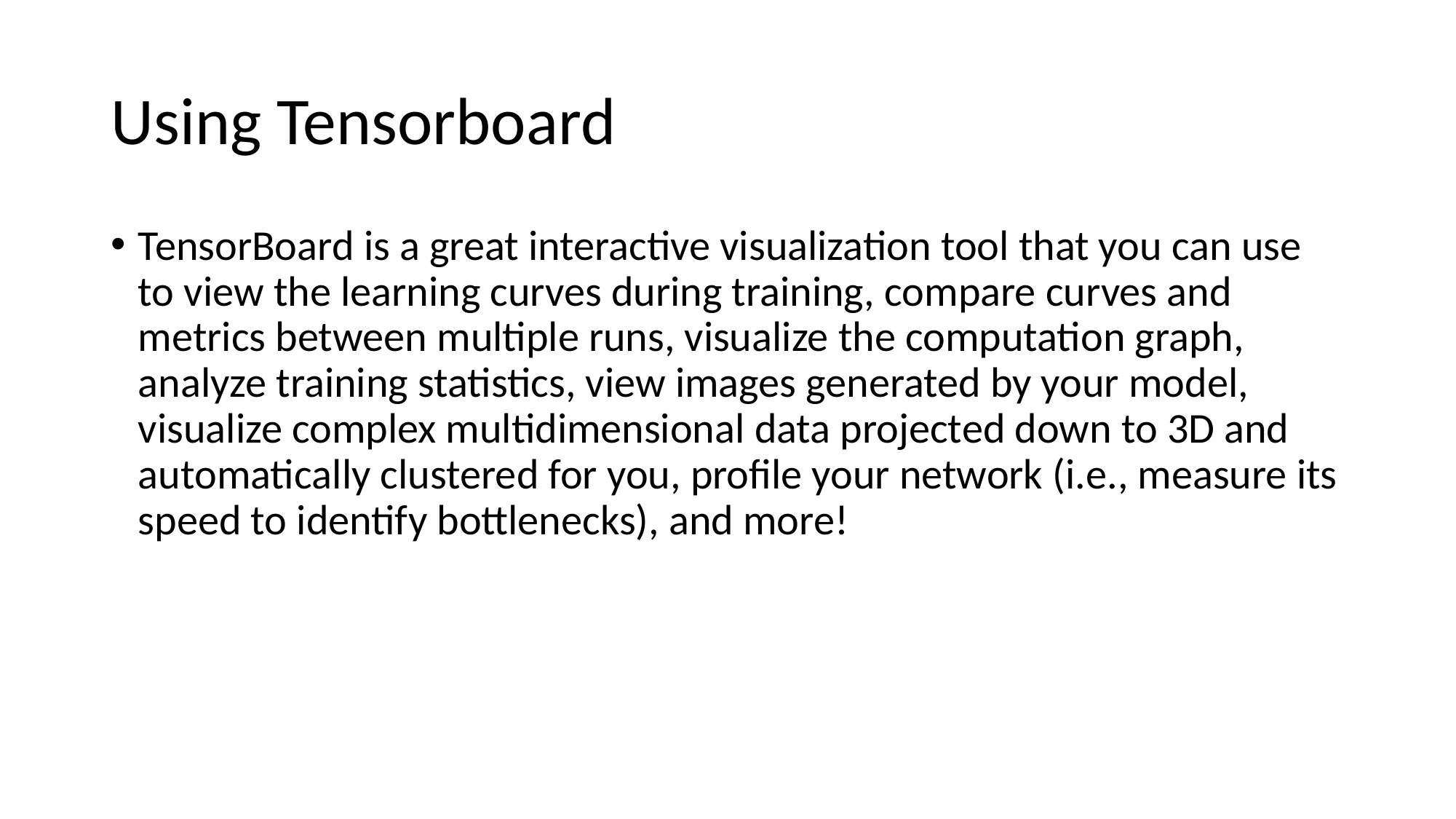

# Using Tensorboard
TensorBoard is a great interactive visualization tool that you can use to view the learning curves during training, compare curves and metrics between multiple runs, visualize the computation graph, analyze training statistics, view images generated by your model, visualize complex multidimensional data projected down to 3D and automatically clustered for you, profile your network (i.e., measure its speed to identify bottlenecks), and more!